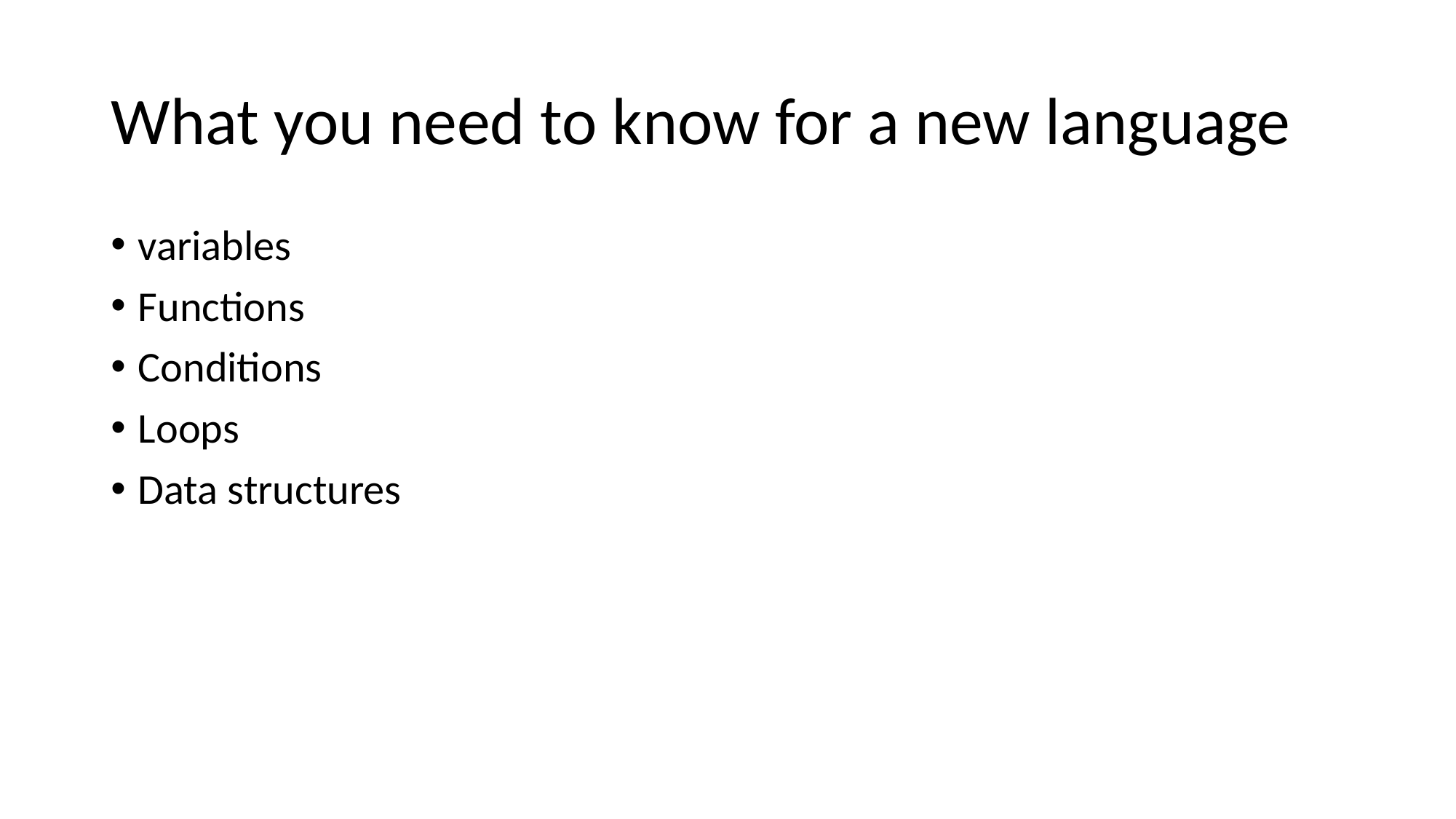

# What you need to know for a new language
variables
Functions
Conditions
Loops
Data structures